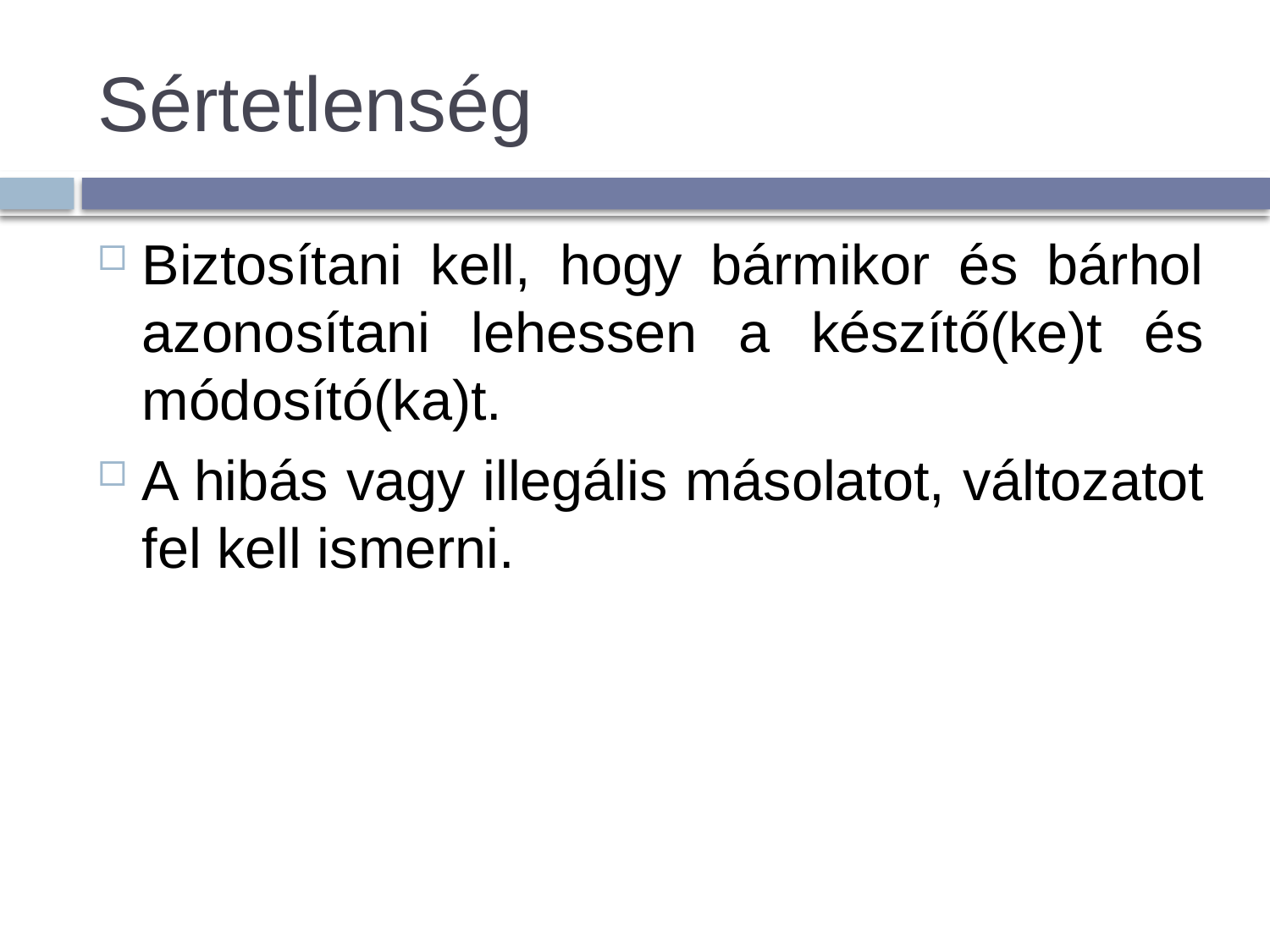

# Sértetlenség
Biztosítani kell, hogy bármikor és bárhol azonosítani lehessen a készítő(ke)t és módosító(ka)t.
A hibás vagy illegális másolatot, változatot fel kell ismerni.